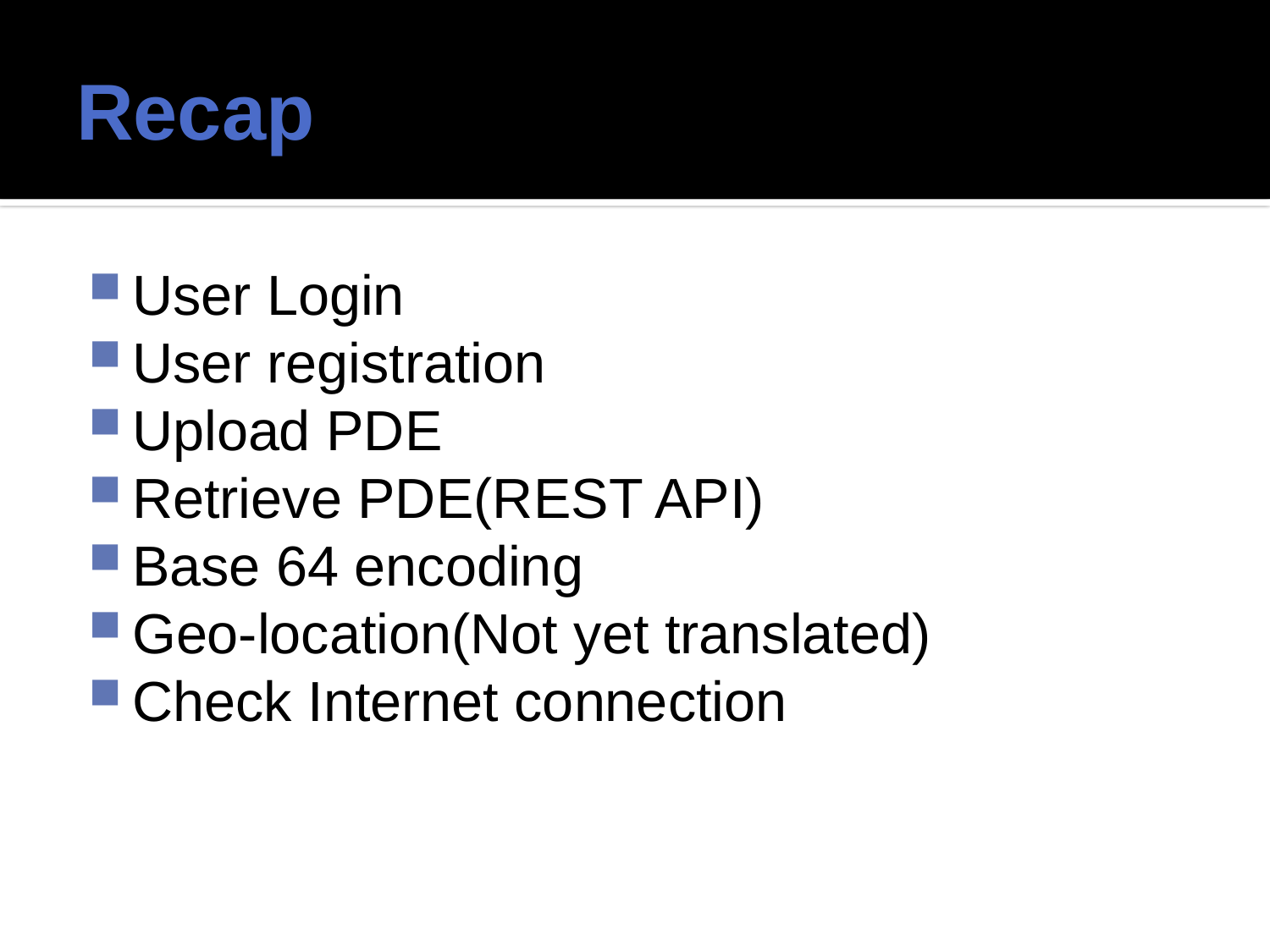

# Recap
User Login
User registration
Upload PDE
Retrieve PDE(REST API)
Base 64 encoding
Geo-location(Not yet translated)
Check Internet connection